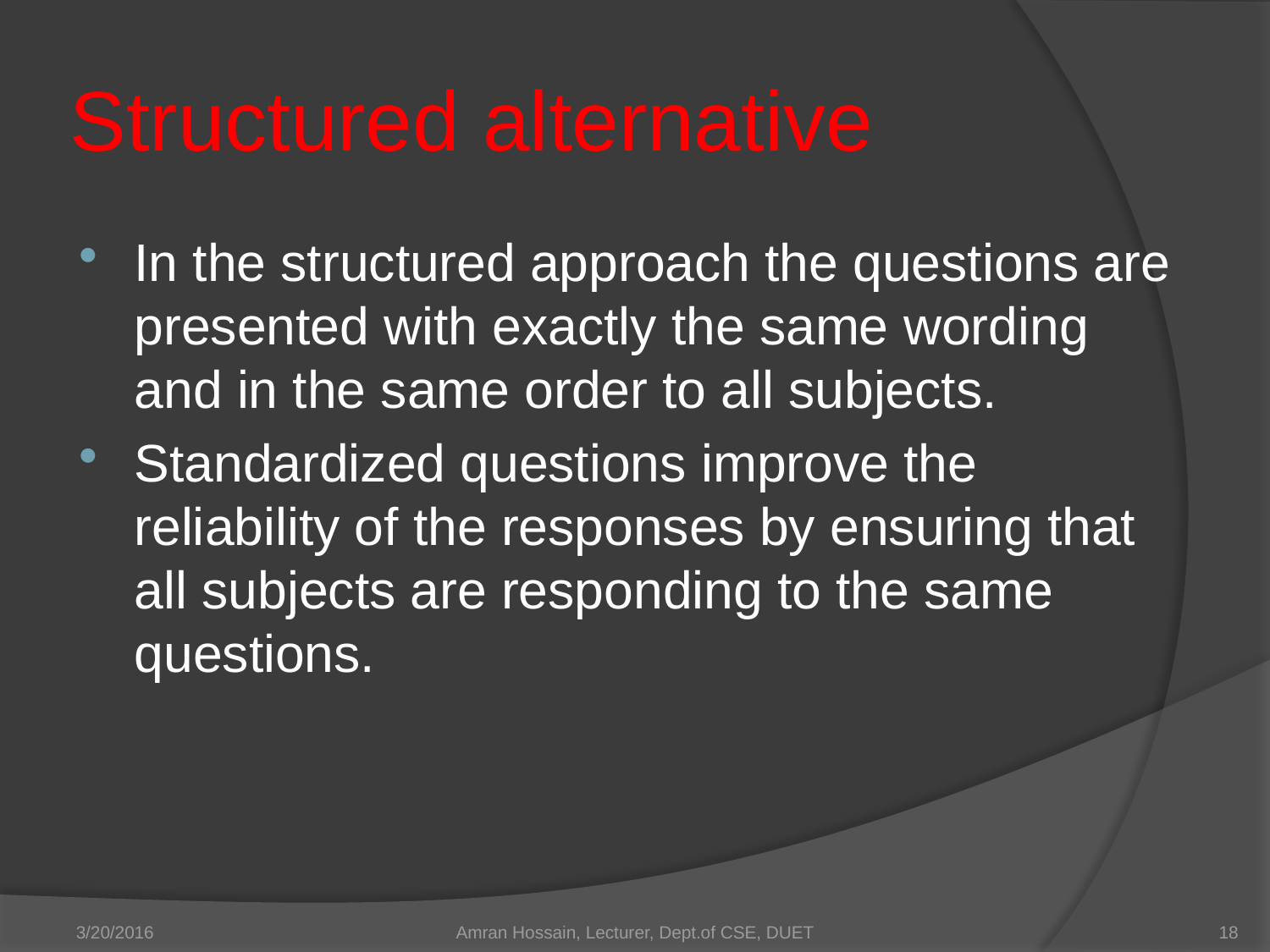

# Structured alternative
In the structured approach the questions are presented with exactly the same wording  and in the same order to all subjects.
Standardized questions improve the reliability of the responses by ensuring that all subjects are responding to the same questions.
3/20/2016
Amran Hossain, Lecturer, Dept.of CSE, DUET
18